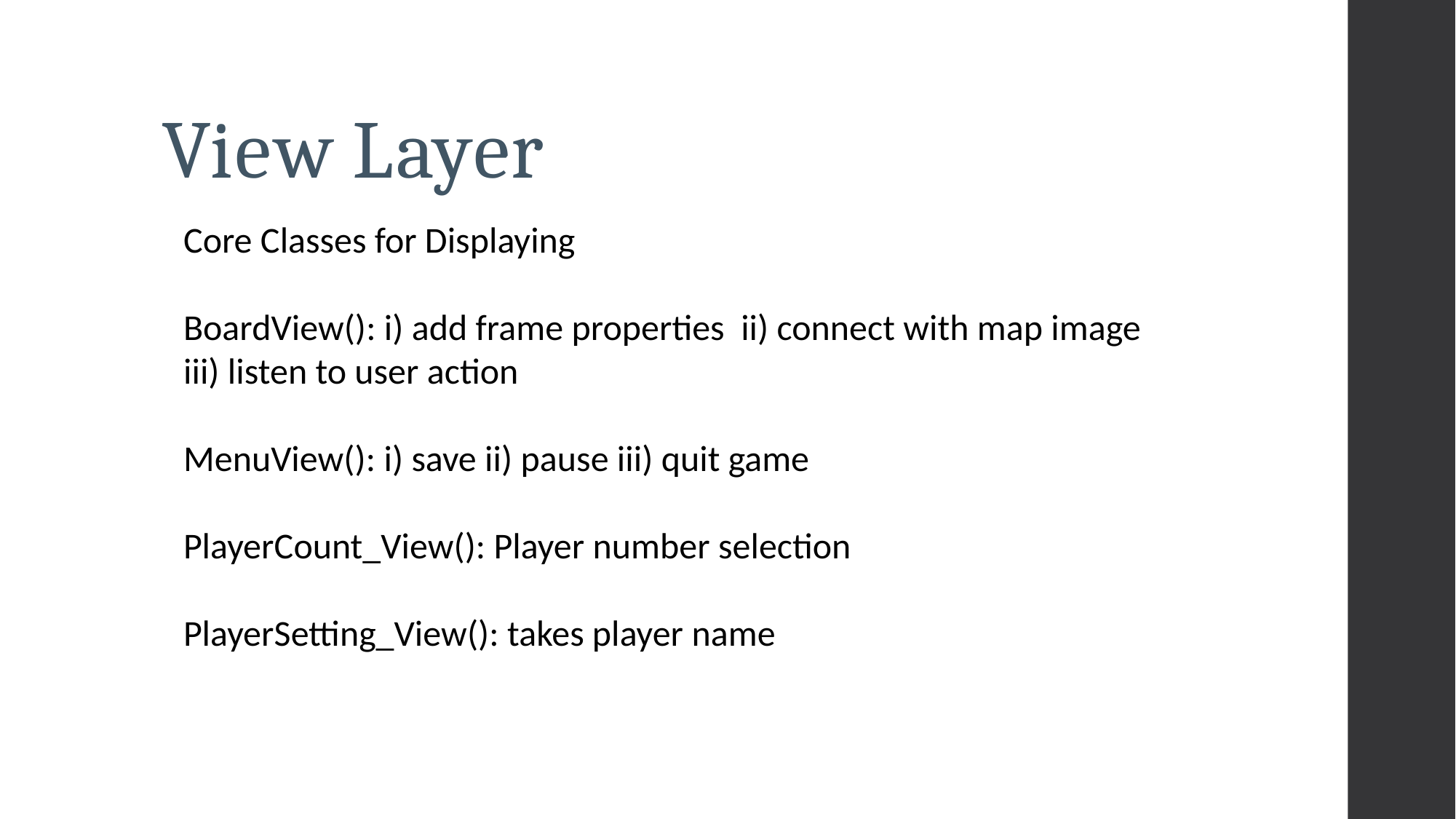

# View Layer

Core Classes for Displaying

BoardView(): i) add frame properties  ii) connect with map image
iii) listen to user action

MenuView(): i) save ii) pause iii) quit game

PlayerCount_View(): Player number selection

PlayerSetting_View(): takes player name